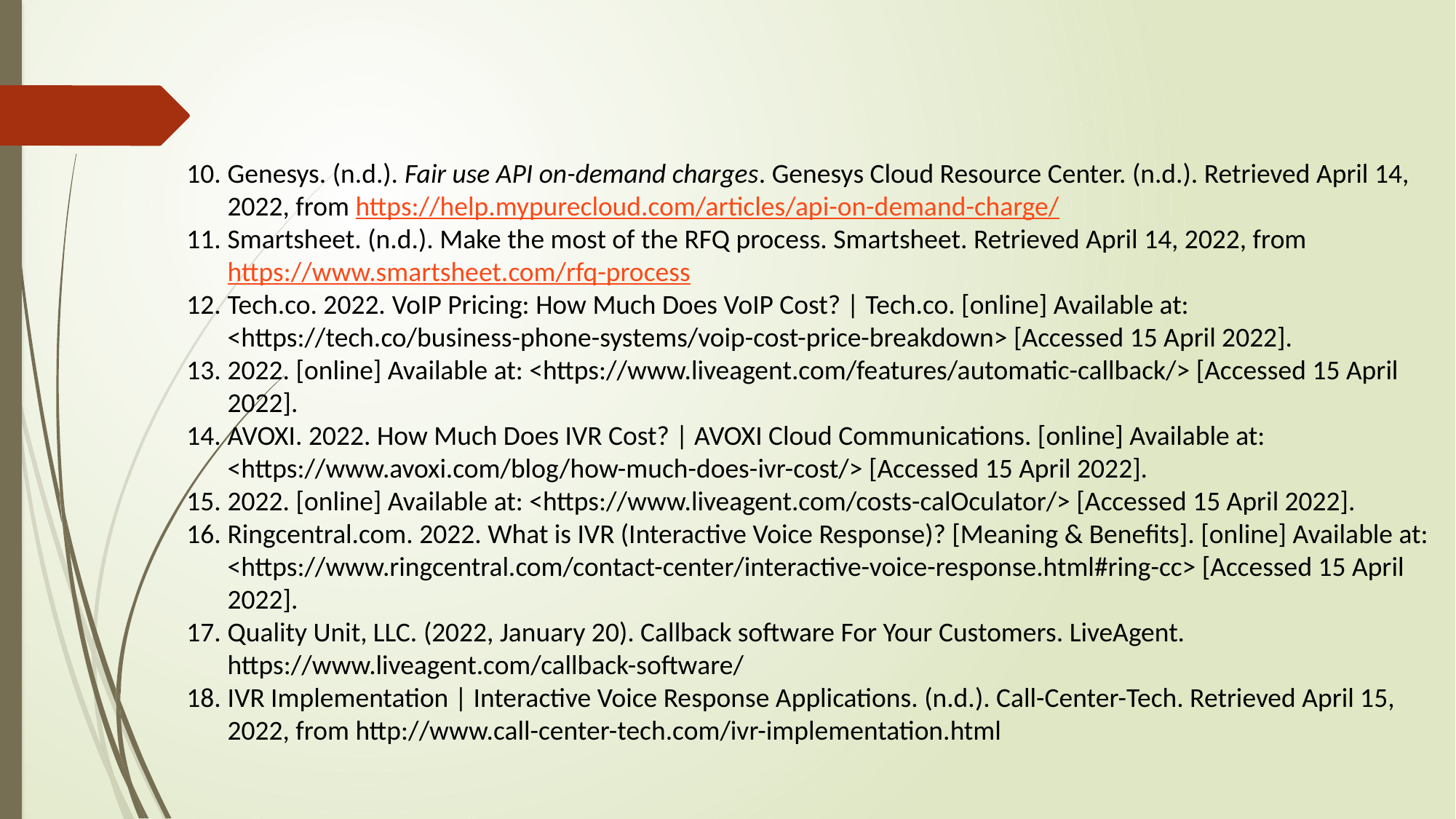

Genesys. (n.d.). Fair use API on-demand charges. Genesys Cloud Resource Center. (n.d.). Retrieved April 14, 2022, from https://help.mypurecloud.com/articles/api-on-demand-charge/
Smartsheet. (n.d.). Make the most of the RFQ process. Smartsheet. Retrieved April 14, 2022, from https://www.smartsheet.com/rfq-process
Tech.co. 2022. VoIP Pricing: How Much Does VoIP Cost? | Tech.co. [online] Available at: <https://tech.co/business-phone-systems/voip-cost-price-breakdown> [Accessed 15 April 2022].
2022. [online] Available at: <https://www.liveagent.com/features/automatic-callback/> [Accessed 15 April 2022].
AVOXI. 2022. How Much Does IVR Cost? | AVOXI Cloud Communications. [online] Available at: <https://www.avoxi.com/blog/how-much-does-ivr-cost/> [Accessed 15 April 2022].
2022. [online] Available at: <https://www.liveagent.com/costs-calOculator/> [Accessed 15 April 2022].
Ringcentral.com. 2022. What is IVR (Interactive Voice Response)? [Meaning & Benefits]. [online] Available at: <https://www.ringcentral.com/contact-center/interactive-voice-response.html#ring-cc> [Accessed 15 April 2022].
Quality Unit, LLC. (2022, January 20). Callback software For Your Customers. LiveAgent. https://www.liveagent.com/callback-software/
IVR Implementation | Interactive Voice Response Applications. (n.d.). Call-Center-Tech. Retrieved April 15, 2022, from http://www.call-center-tech.com/ivr-implementation.html